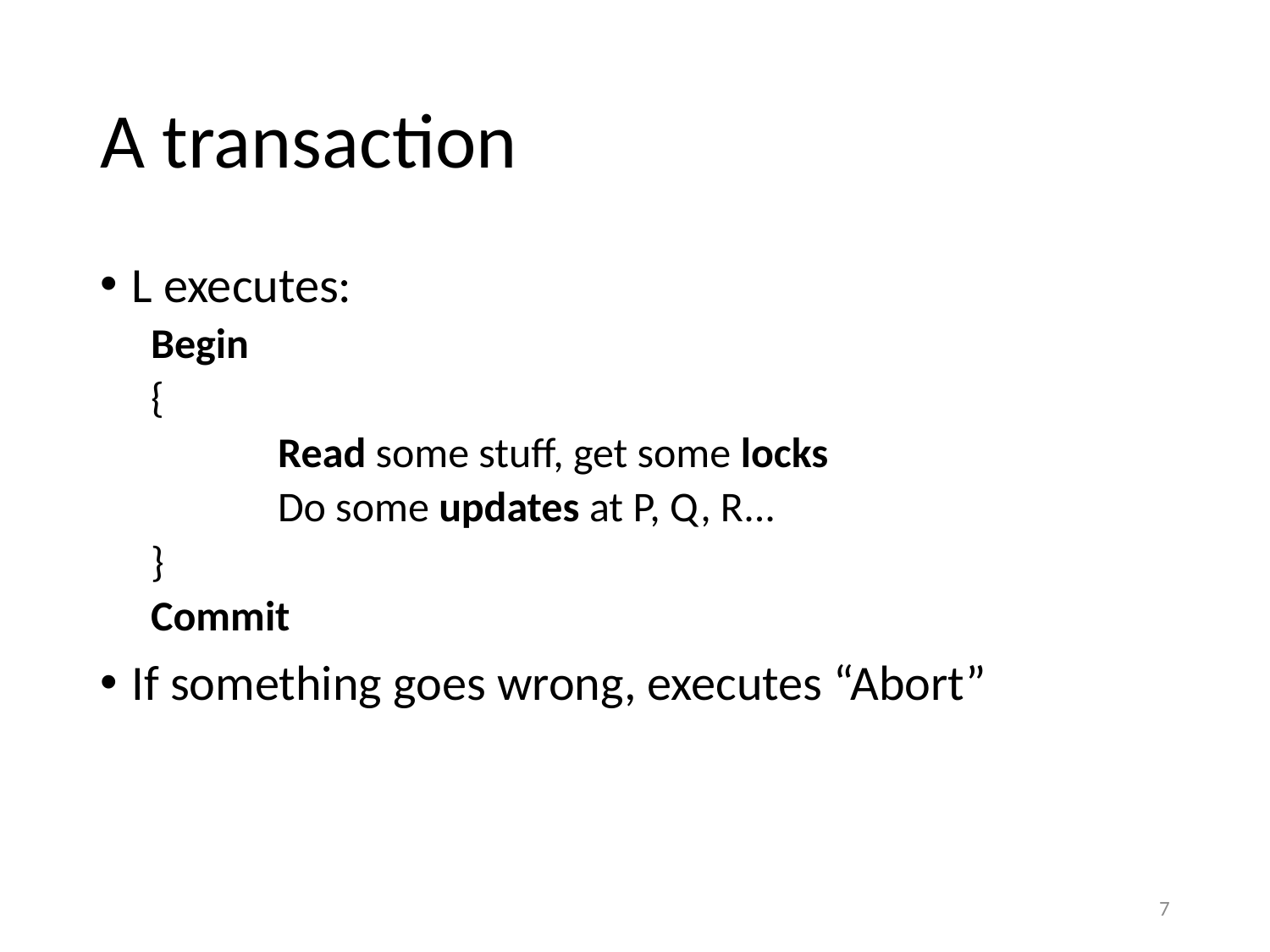

# A transaction
L executes:
Begin
{
	Read some stuff, get some locks
	Do some updates at P, Q, R...
}
Commit
If something goes wrong, executes “Abort”
7